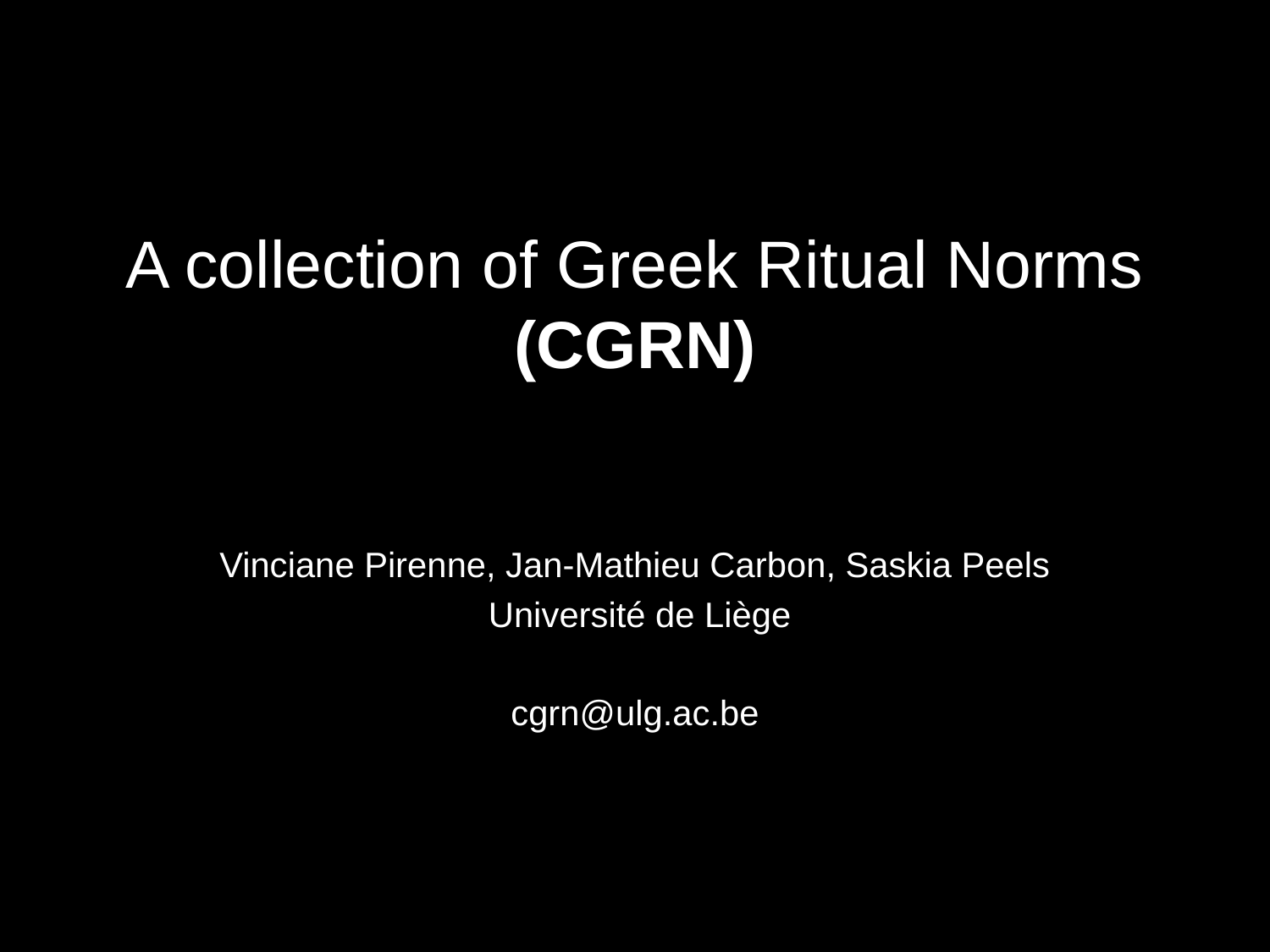

# A collection of Greek Ritual Norms (CGRN)
Vinciane Pirenne, Jan-Mathieu Carbon, Saskia Peels
 Université de Liège

cgrn@ulg.ac.be